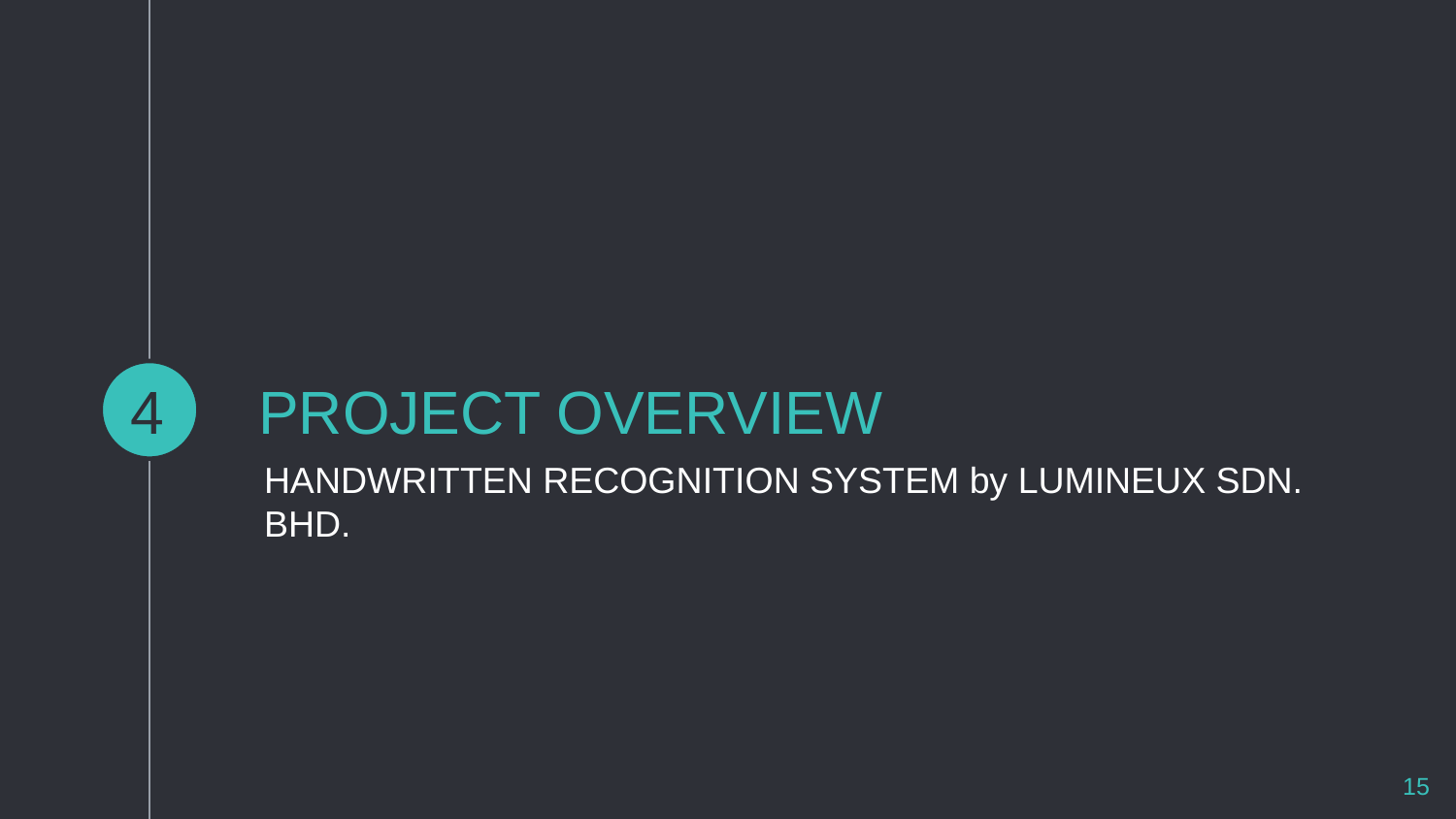

4
# PROJECT OVERVIEW
HANDWRITTEN RECOGNITION SYSTEM by LUMINEUX SDN. BHD.
15